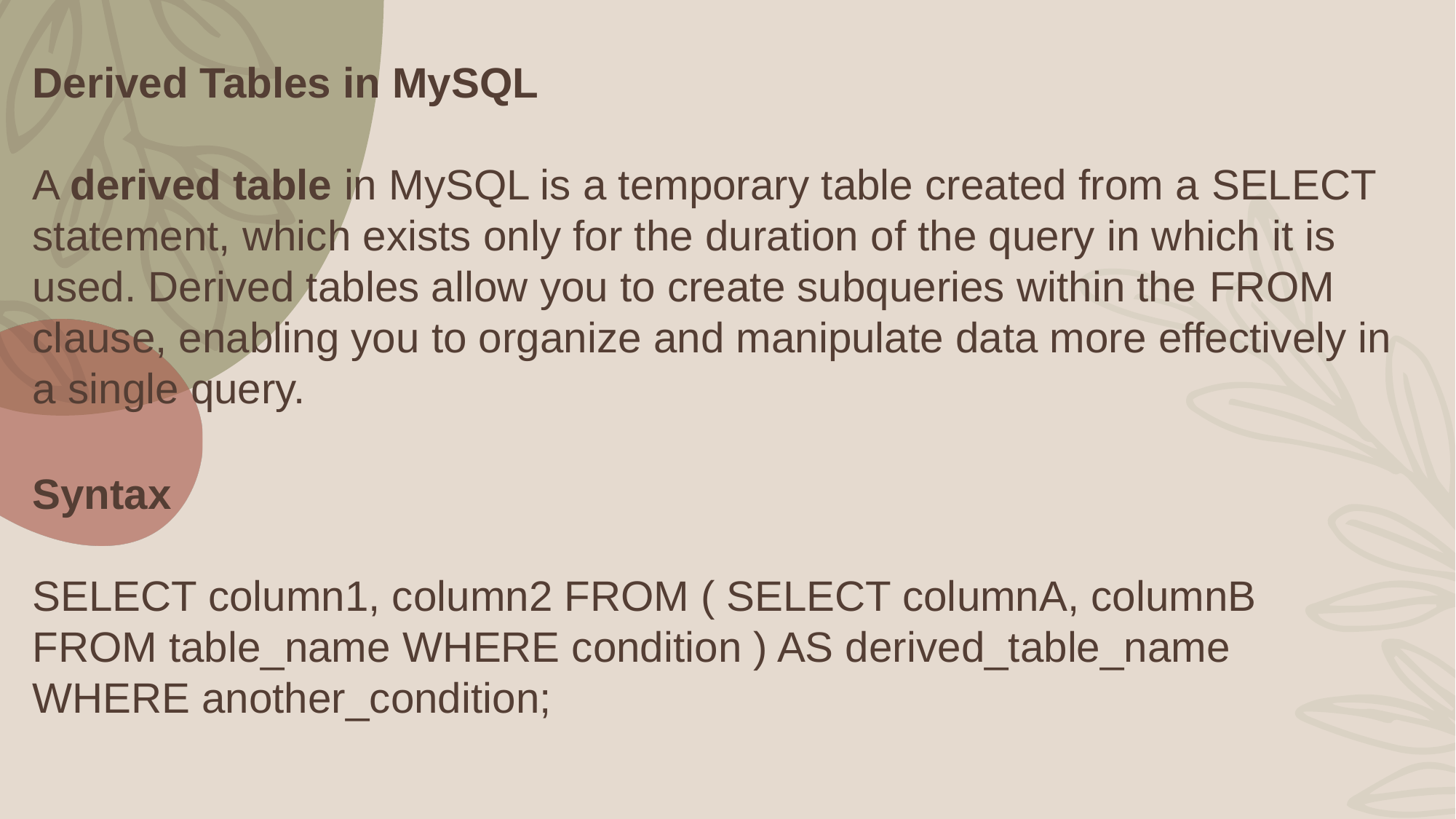

# Derived Tables in MySQL
A derived table in MySQL is a temporary table created from a SELECT statement, which exists only for the duration of the query in which it is used. Derived tables allow you to create subqueries within the FROM clause, enabling you to organize and manipulate data more effectively in a single query.
Syntax

SELECT column1, column2 FROM ( SELECT columnA, columnB FROM table_name WHERE condition ) AS derived_table_name WHERE another_condition;